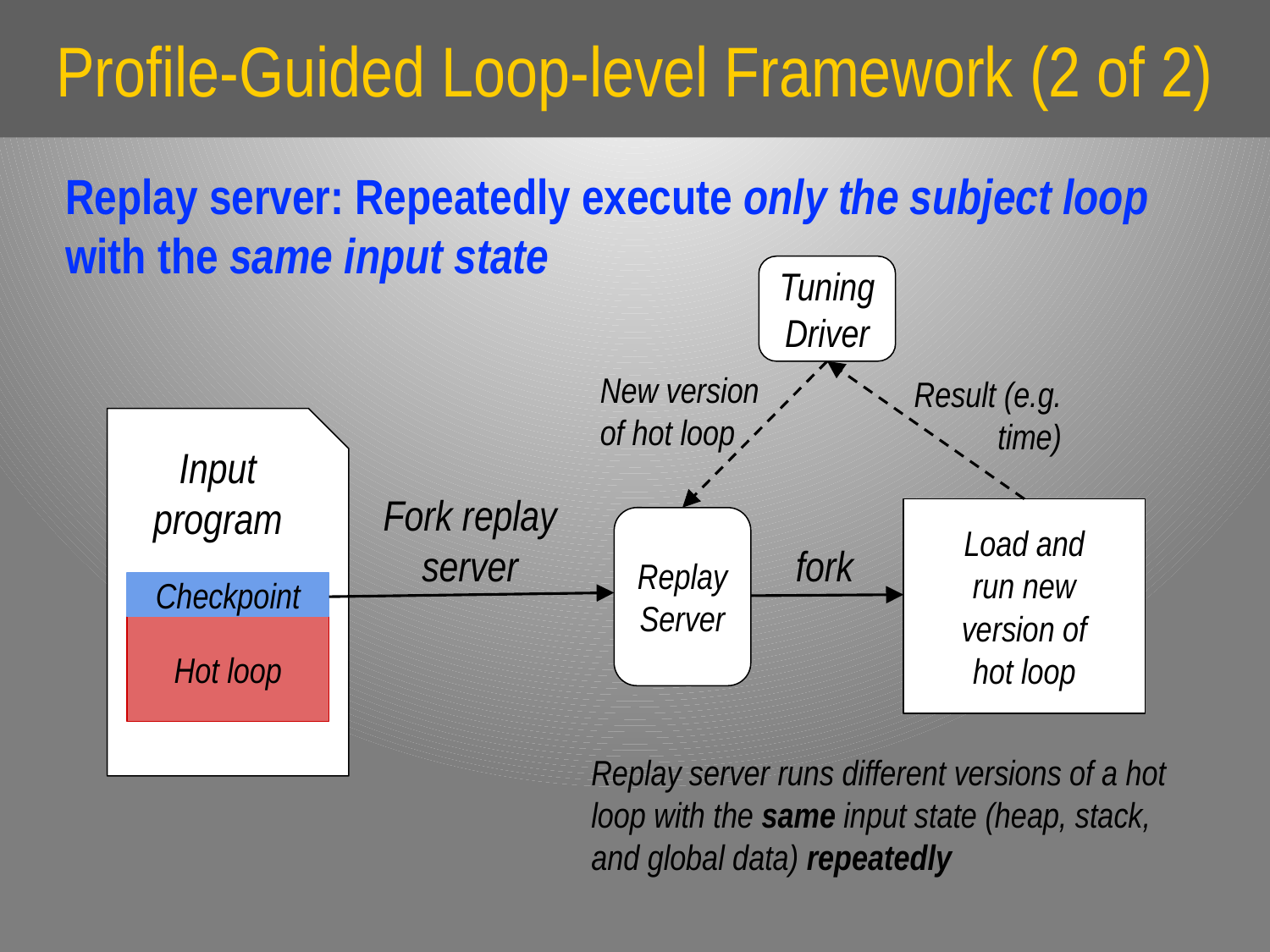

# Profile-Guided Loop-level Framework (2 of 2)
Replay server: Repeatedly execute only the subject loop with the same input state
Tuning Driver
New version of hot loop
Result (e.g.
time)
Input program
Fork replay server

Replay Server
fork
Load and run new version of hot loop
Checkpoint
Hot loop
Replay server runs different versions of a hot loop with the same input state (heap, stack, and global data) repeatedly